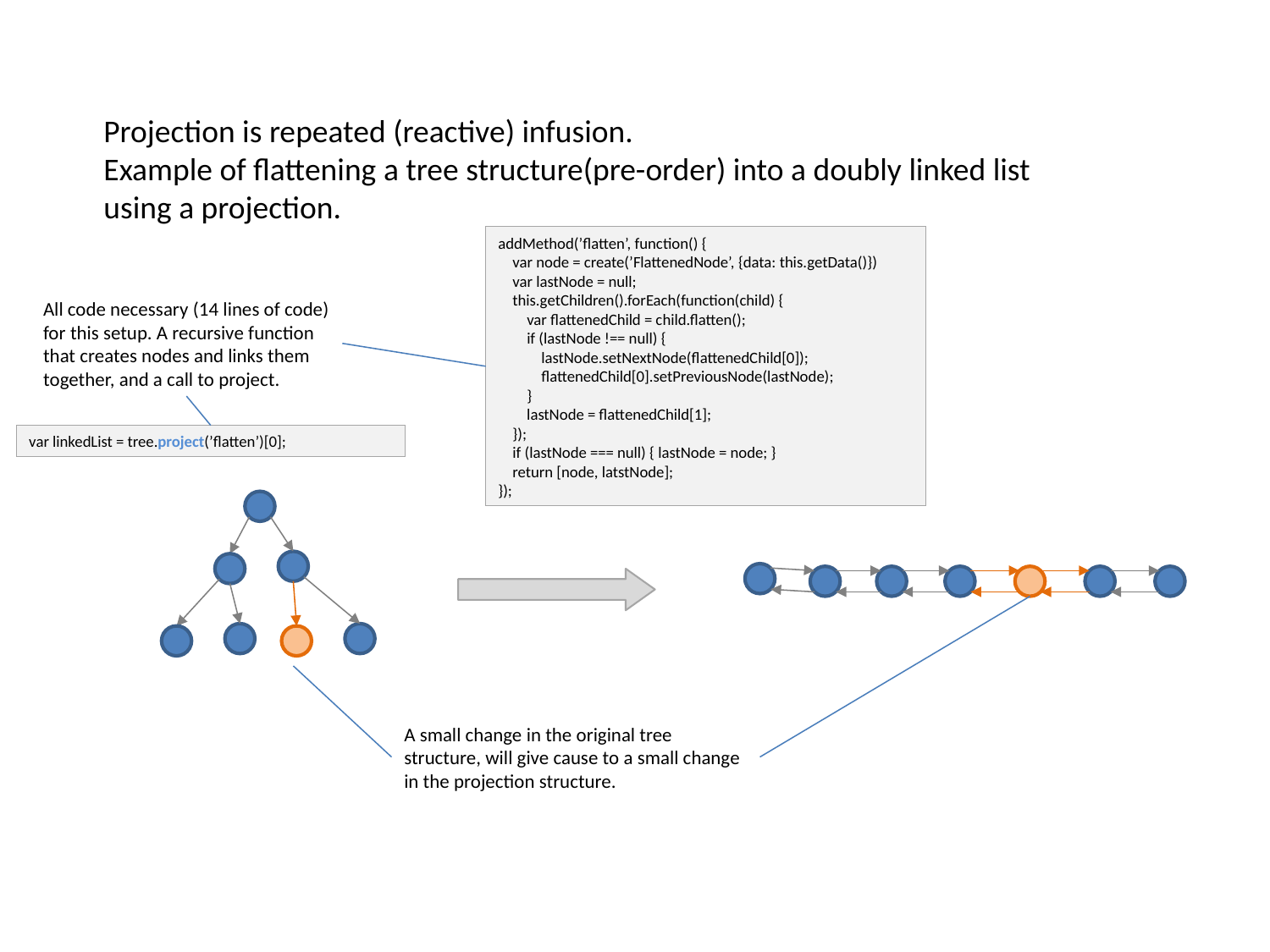

Projection is repeated (reactive) infusion.
Example of flattening a tree structure(pre-order) into a doubly linked list
using a projection.
addMethod(’flatten’, function() {
    var node = create(’FlattenedNode’, {data: this.getData()})
    var lastNode = null;
    this.getChildren().forEach(function(child) {
        var flattenedChild = child.flatten();
        if (lastNode !== null) {
            lastNode.setNextNode(flattenedChild[0]);
            flattenedChild[0].setPreviousNode(lastNode);
        }
        lastNode = flattenedChild[1];
    });
    if (lastNode === null) { lastNode = node; }
    return [node, latstNode];
});
All code necessary (14 lines of code) for this setup. A recursive function that creates nodes and links them together, and a call to project.
var linkedList = tree.project(’flatten’)[0];

A small change in the original tree structure, will give cause to a small change in the projection structure.